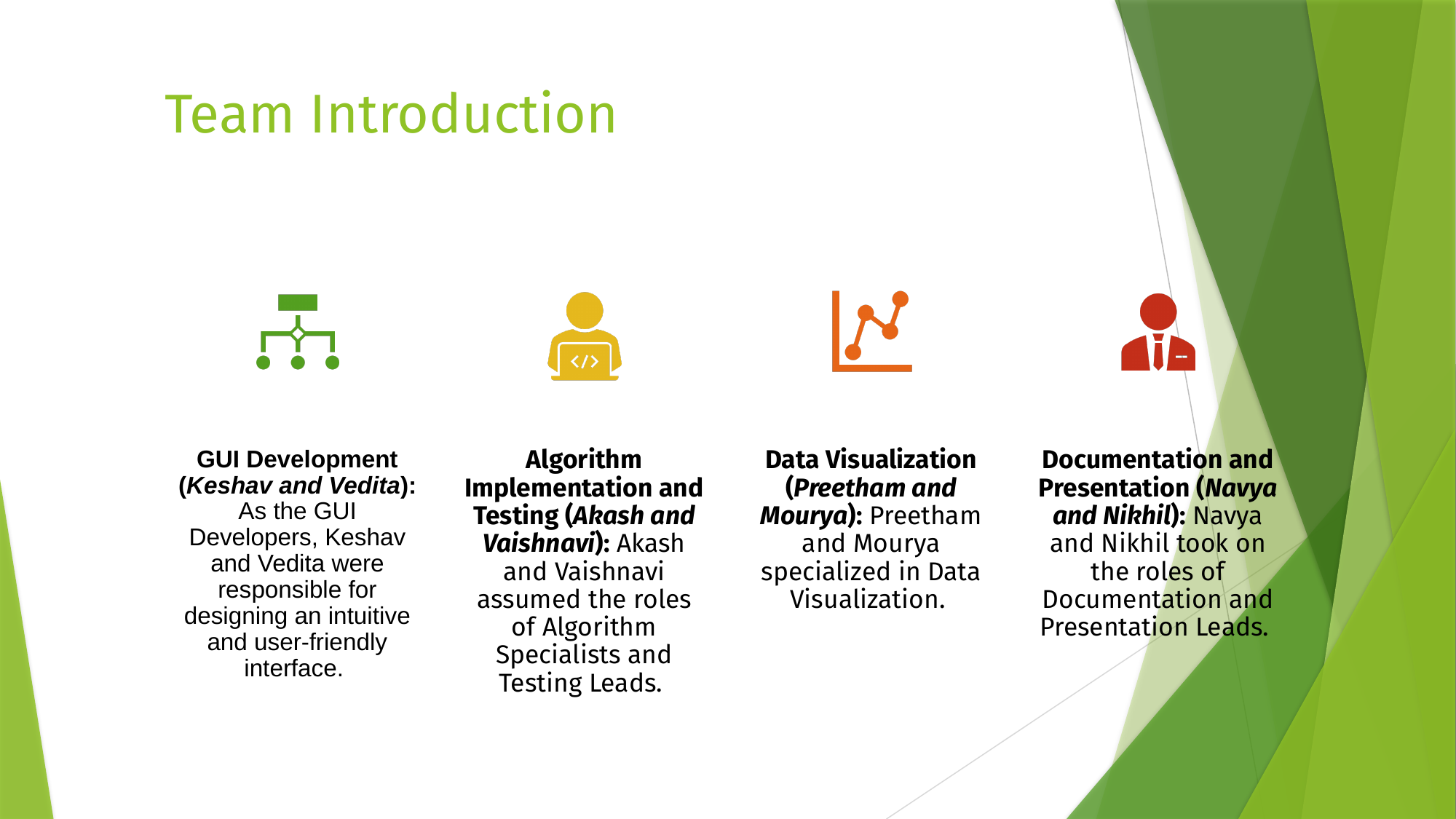

# Team Introduction
GUI Development (Keshav and Vedita): As the GUI Developers, Keshav and Vedita were responsible for designing an intuitive and user-friendly interface.
Algorithm Implementation and Testing (Akash and Vaishnavi): Akash and Vaishnavi assumed the roles of Algorithm Specialists and Testing Leads.
Data Visualization (Preetham and Mourya): Preetham and Mourya specialized in Data Visualization.
Documentation and Presentation (Navya and Nikhil): Navya and Nikhil took on the roles of Documentation and Presentation Leads.